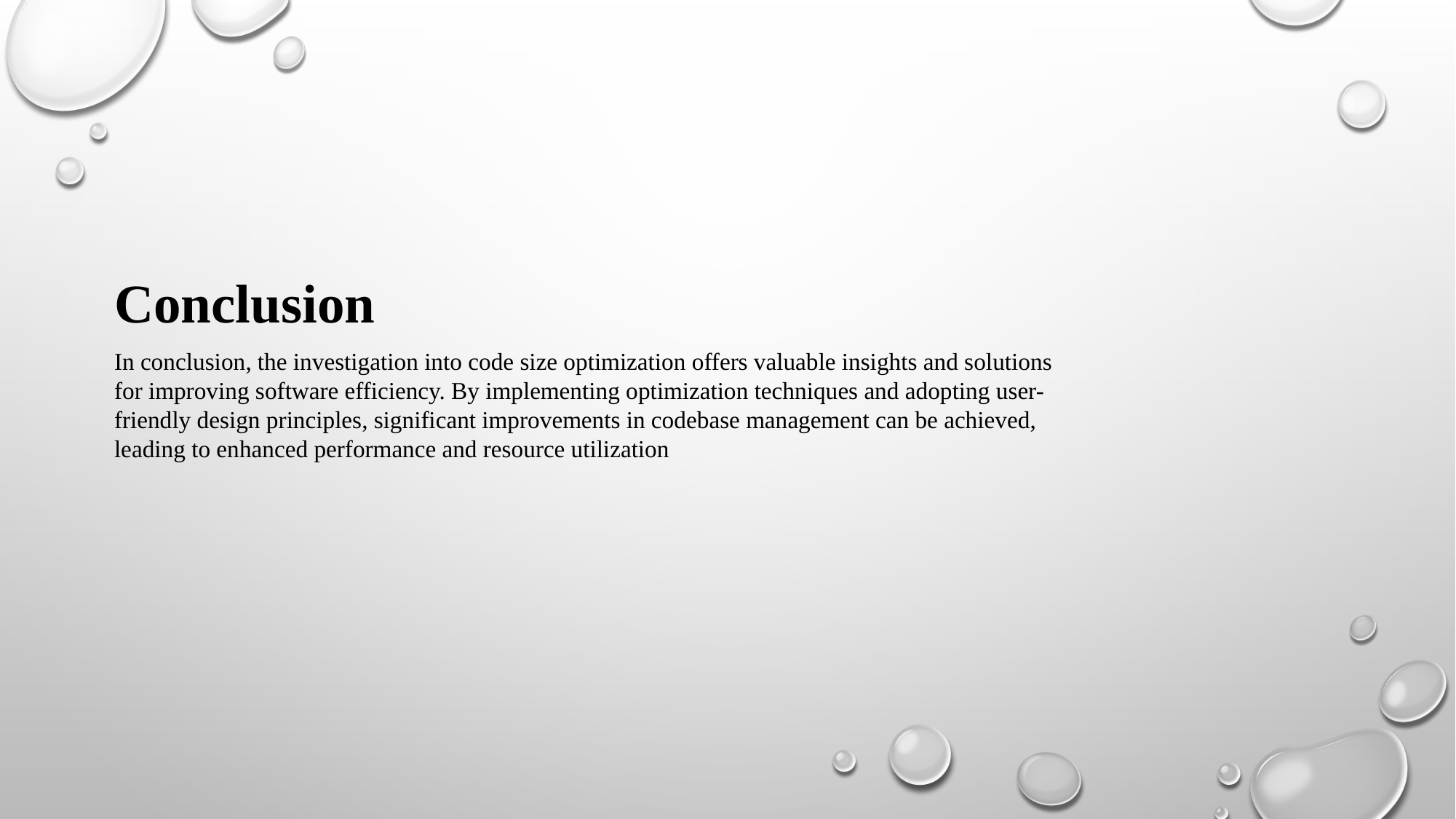

Conclusion
In conclusion, the investigation into code size optimization offers valuable insights and solutions for improving software efficiency. By implementing optimization techniques and adopting user-friendly design principles, significant improvements in codebase management can be achieved, leading to enhanced performance and resource utilization